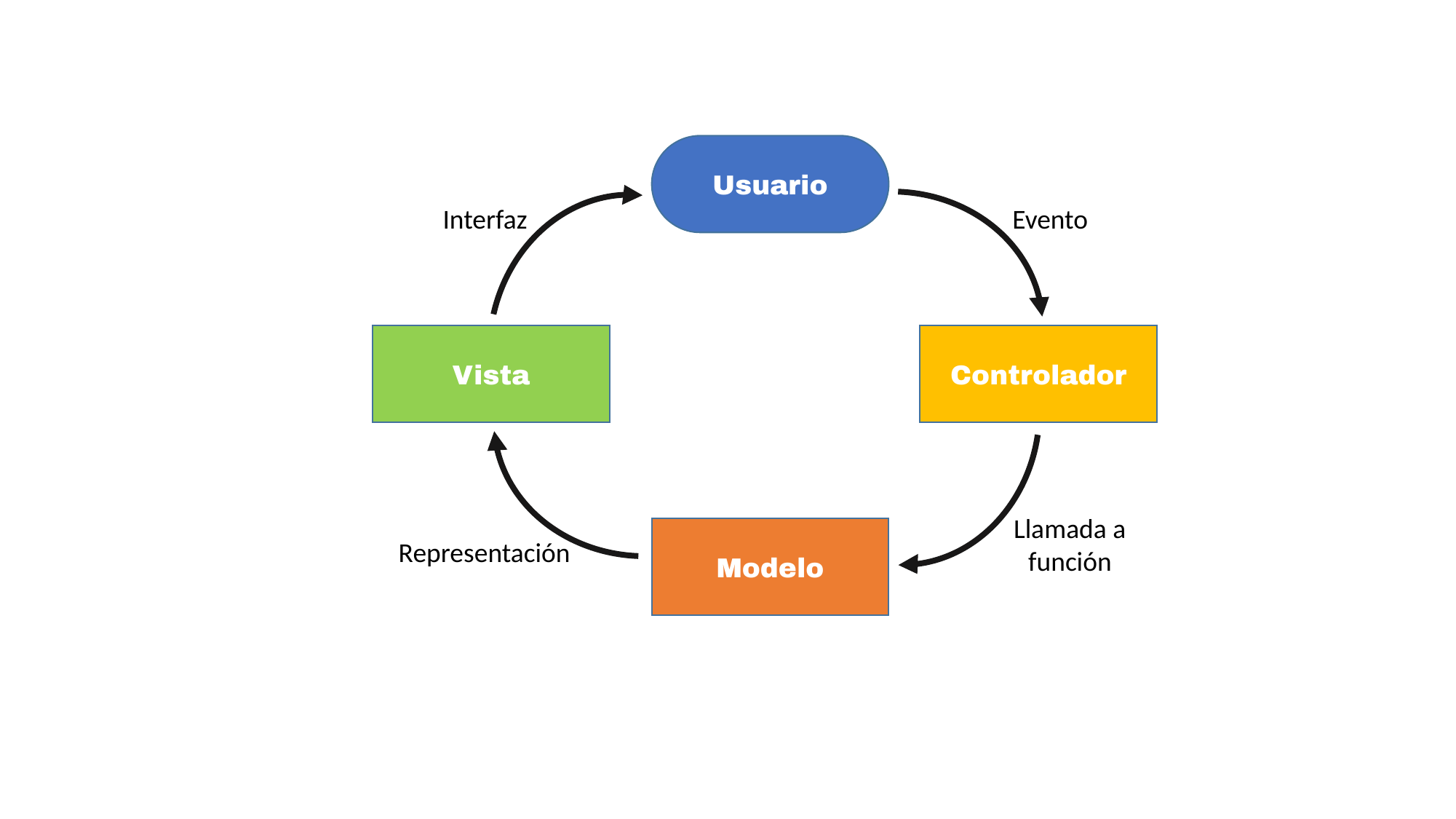

Usuario

Interfaz
Evento

Vista
Controlador
Llamada a
función
Modelo
Representación